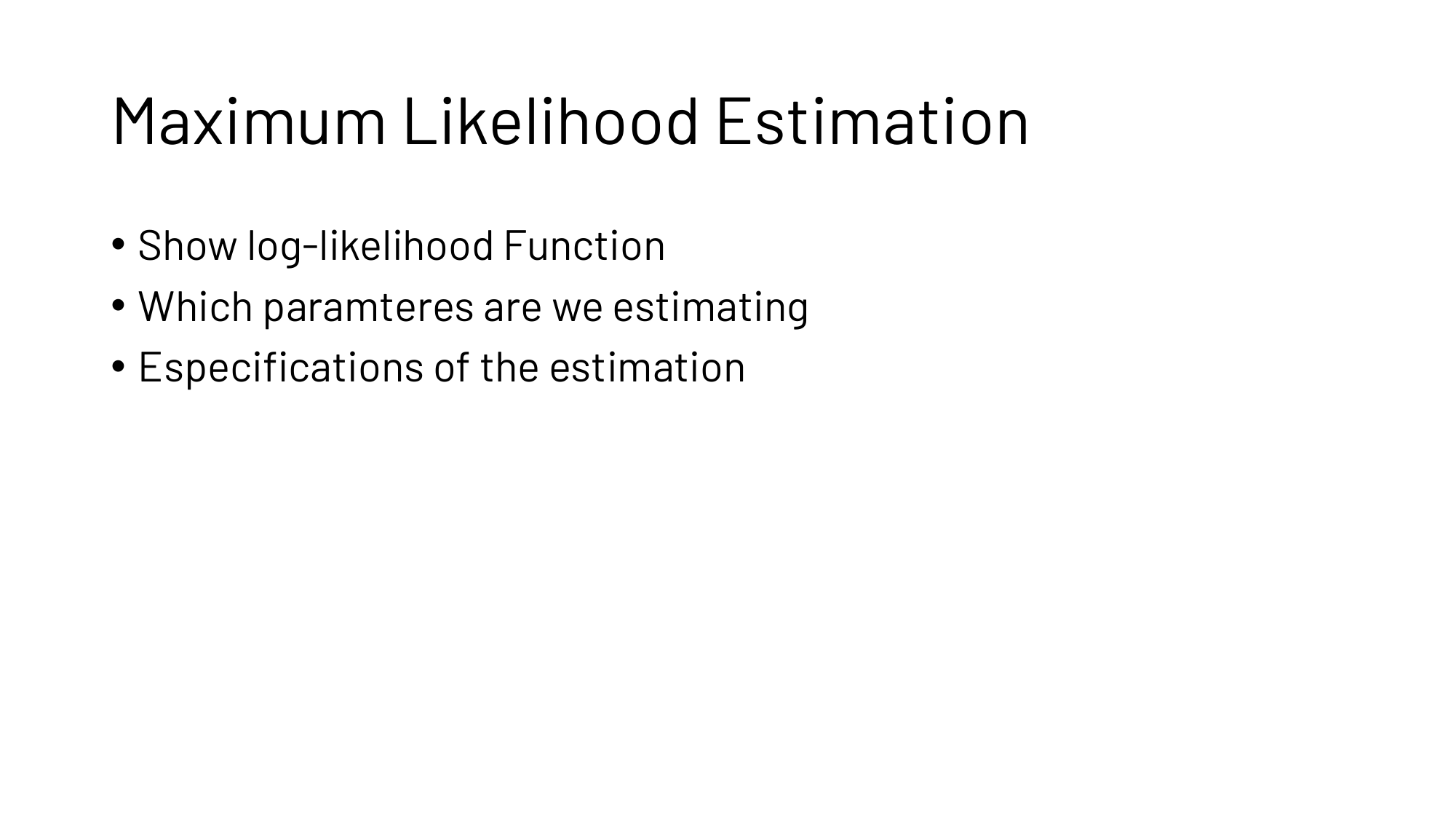

# Maximum Likelihood Estimation
Show log-likelihood Function
Which paramteres are we estimating
Especifications of the estimation